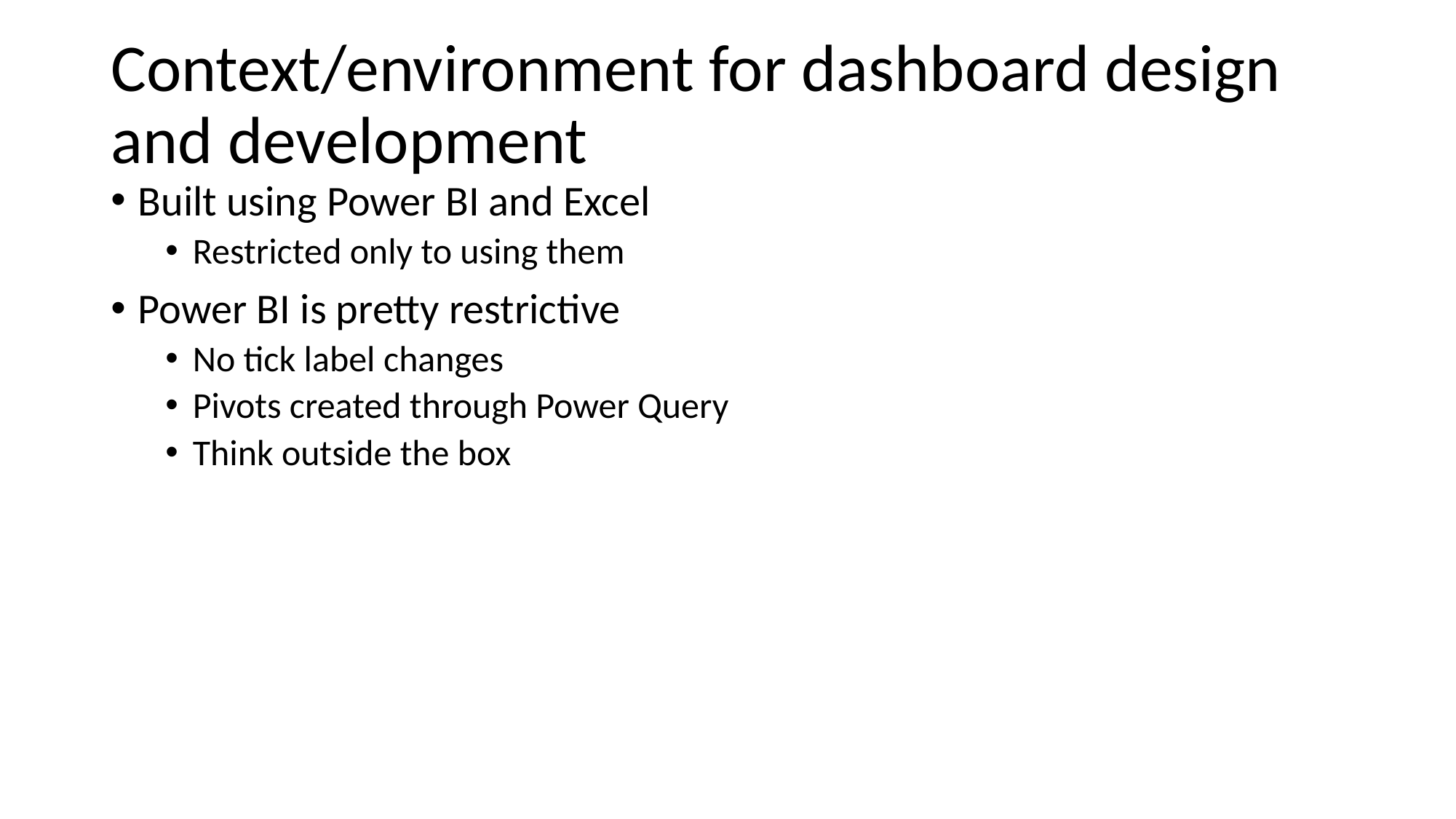

# Context/environment for dashboard design and development
Built using Power BI and Excel
Restricted only to using them
Power BI is pretty restrictive
No tick label changes
Pivots created through Power Query
Think outside the box